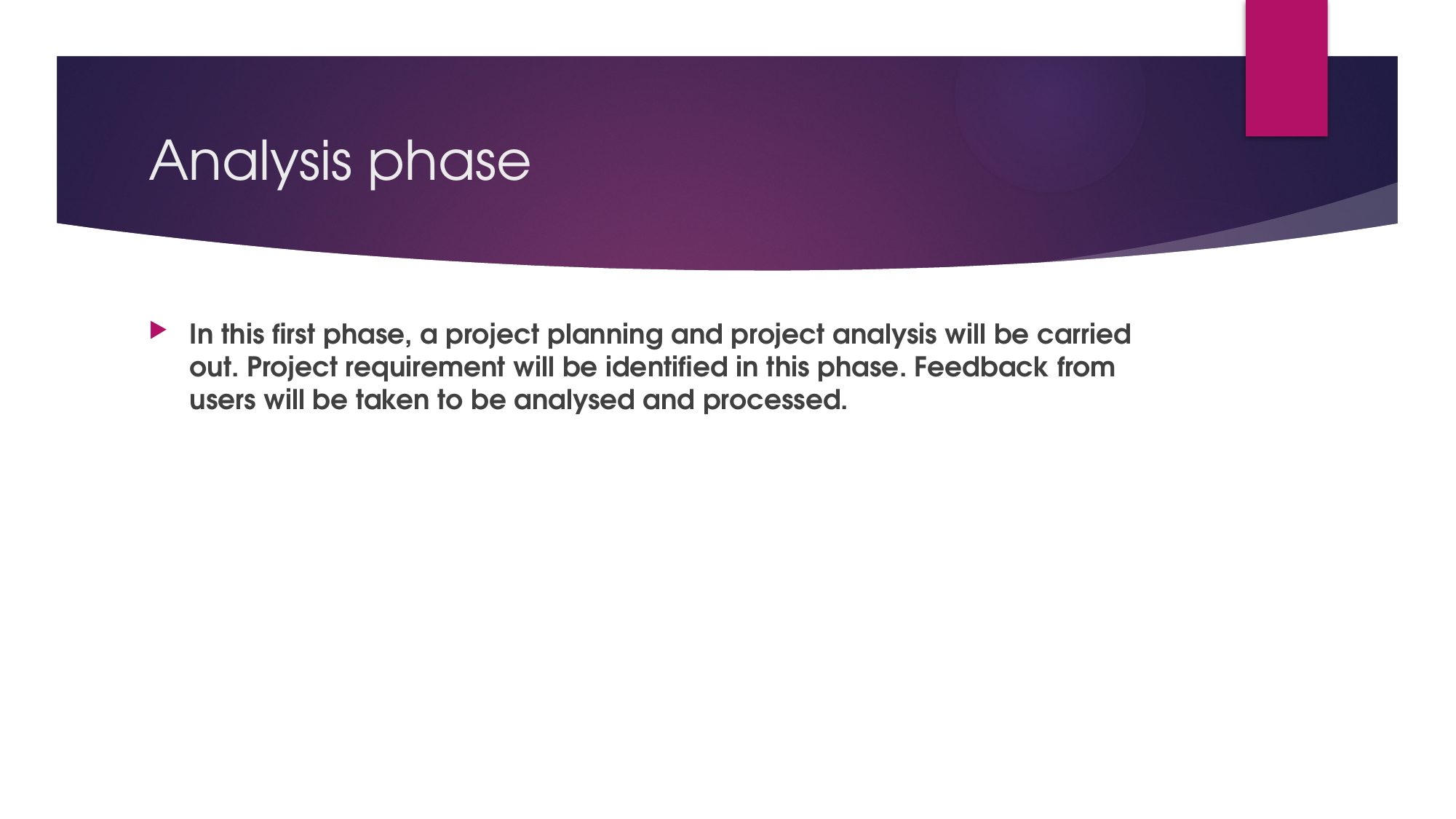

# Analysis phase
In this first phase, a project planning and project analysis will be carried out. Project requirement will be identified in this phase. Feedback from users will be taken to be analysed and processed.